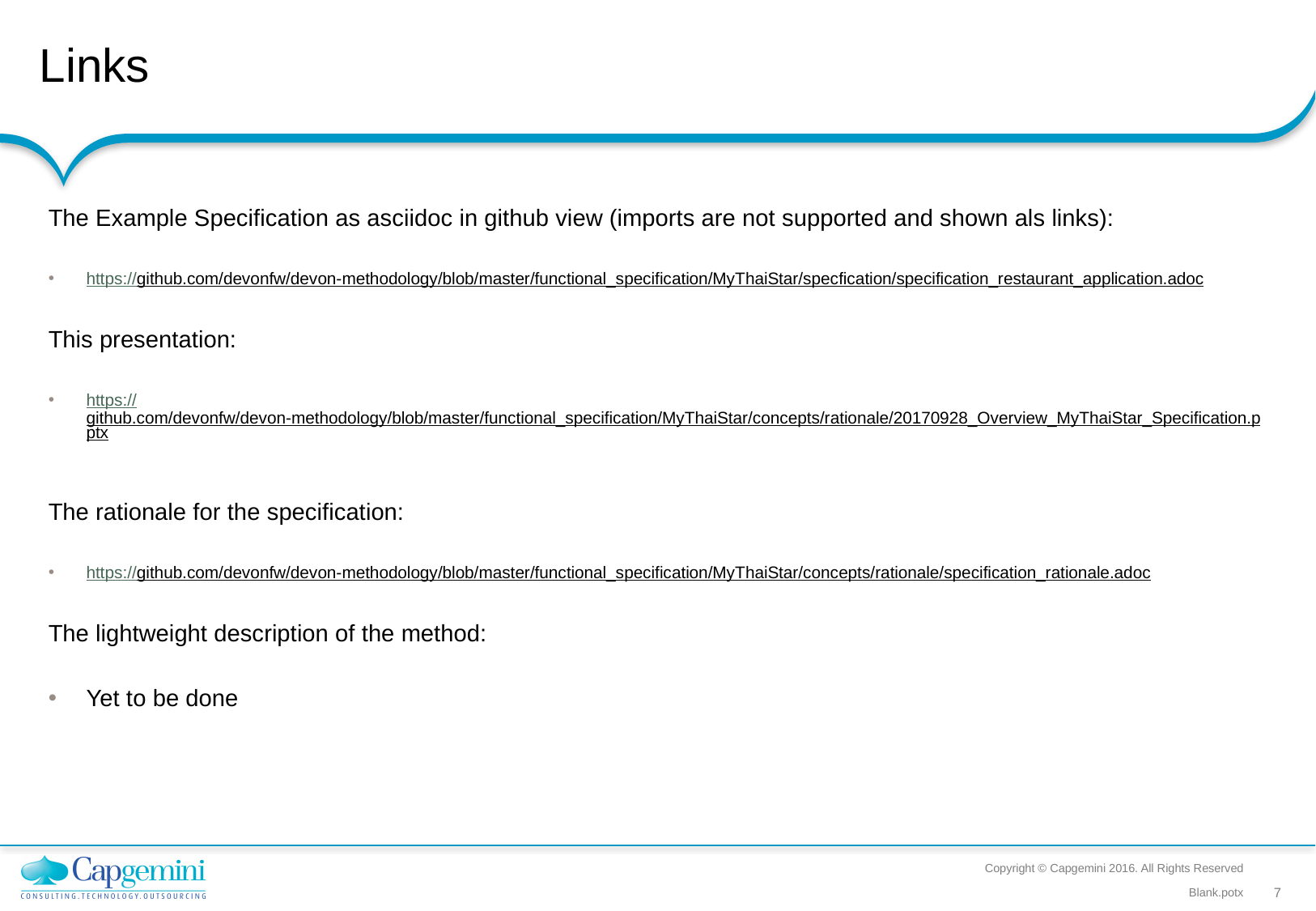

# Links
The Example Specification as asciidoc in github view (imports are not supported and shown als links):

https://github.com/devonfw/devon-methodology/blob/master/functional_specification/MyThaiStar/specfication/specification_restaurant_application.adoc

This presentation:

https://github.com/devonfw/devon-methodology/blob/master/functional_specification/MyThaiStar/concepts/rationale/20170928_Overview_MyThaiStar_Specification.pptx

The rationale for the specification:

https://github.com/devonfw/devon-methodology/blob/master/functional_specification/MyThaiStar/concepts/rationale/specification_rationale.adoc

The lightweight description of the method:

Yet to be done
Copyright © Capgemini 2016. All Rights Reserved
Blank.potx
7